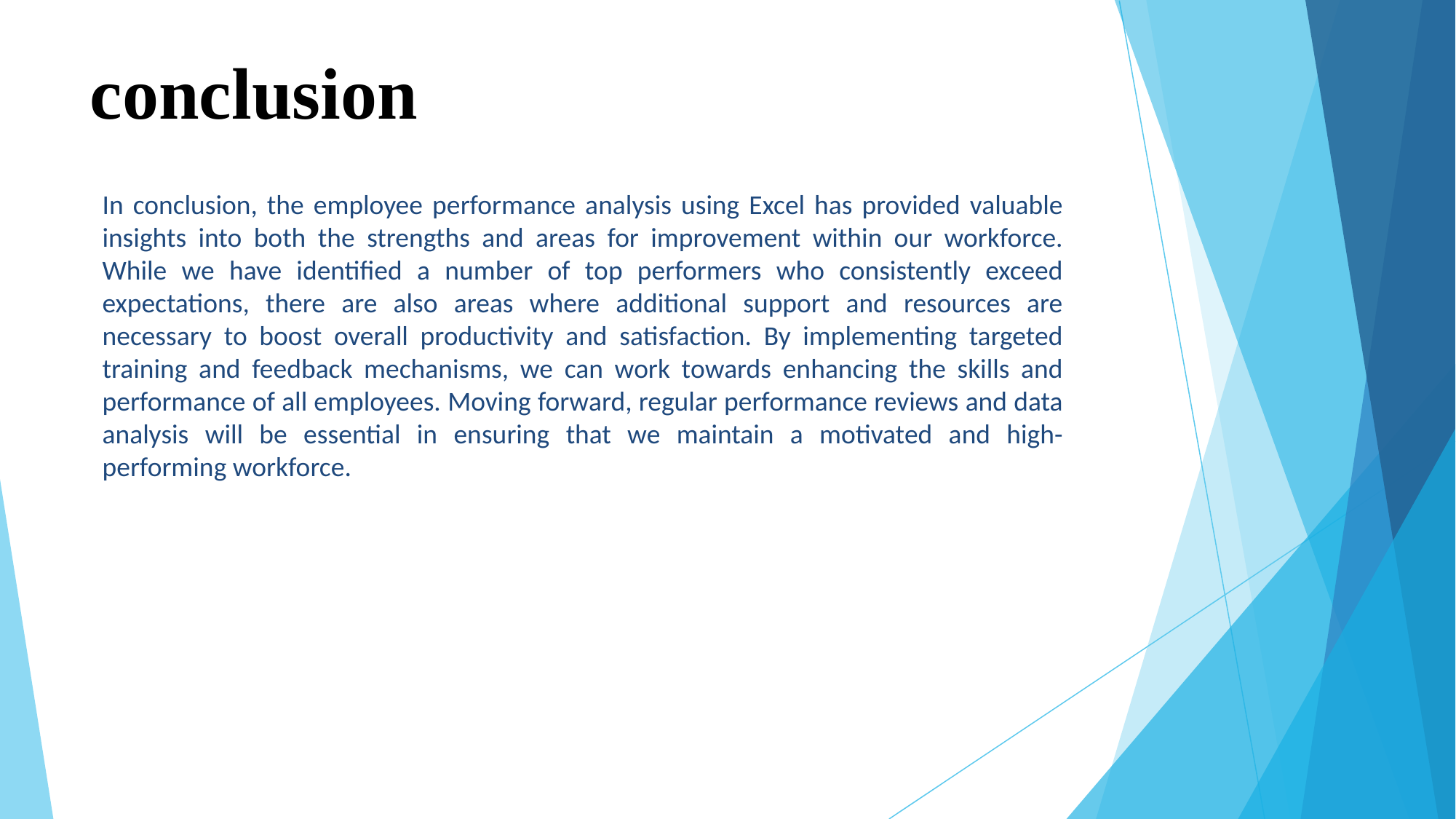

# conclusion
In conclusion, the employee performance analysis using Excel has provided valuable insights into both the strengths and areas for improvement within our workforce. While we have identified a number of top performers who consistently exceed expectations, there are also areas where additional support and resources are necessary to boost overall productivity and satisfaction. By implementing targeted training and feedback mechanisms, we can work towards enhancing the skills and performance of all employees. Moving forward, regular performance reviews and data analysis will be essential in ensuring that we maintain a motivated and high-performing workforce.